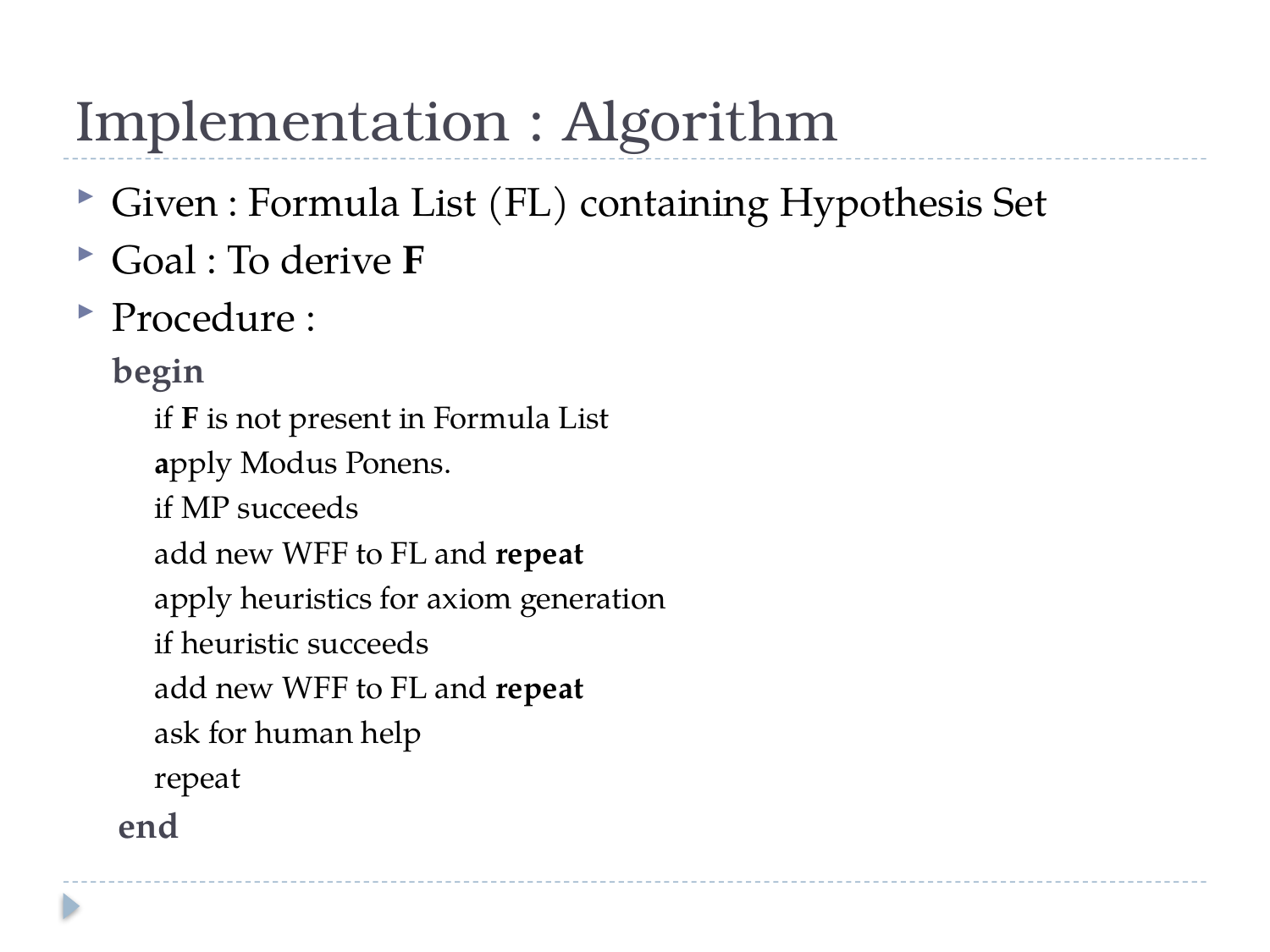

# Implementation : Algorithm
Given : Formula List (FL) containing Hypothesis Set
Goal : To derive F
Procedure :
begin
if F is not present in Formula List
	apply Modus Ponens.
	if MP succeeds
		add new WFF to FL and repeat
	apply heuristics for axiom generation
	if heuristic succeeds
		add new WFF to FL and repeat
	ask for human help
	repeat
end